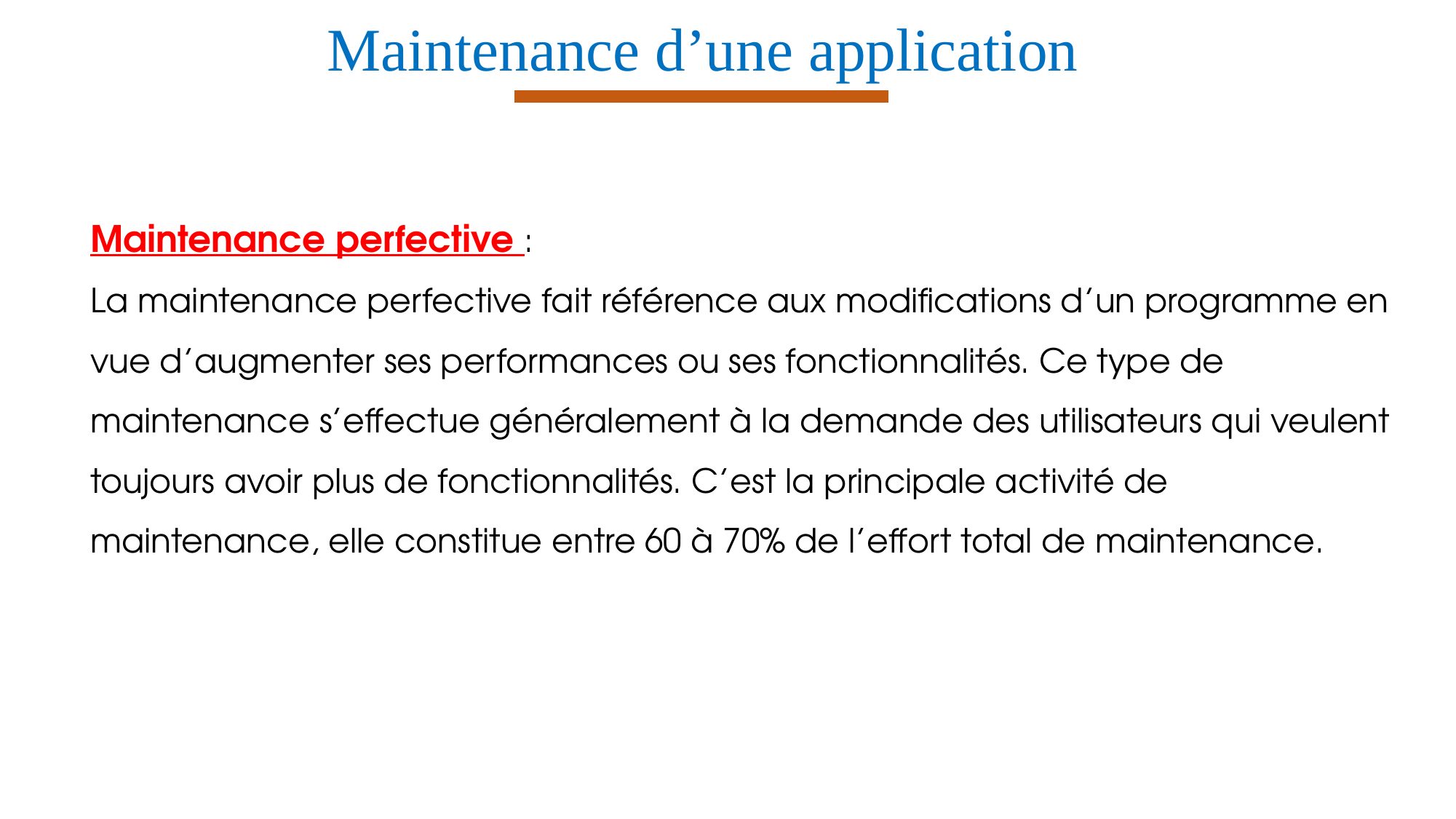

Maintenance d’une application
Maintenance perfective :
La maintenance perfective fait référence aux modifications d’un programme en vue d’augmenter ses performances ou ses fonctionnalités. Ce type de maintenance s’effectue généralement à la demande des utilisateurs qui veulent toujours avoir plus de fonctionnalités. C’est la principale activité de maintenance, elle constitue entre 60 à 70% de l’effort total de maintenance.